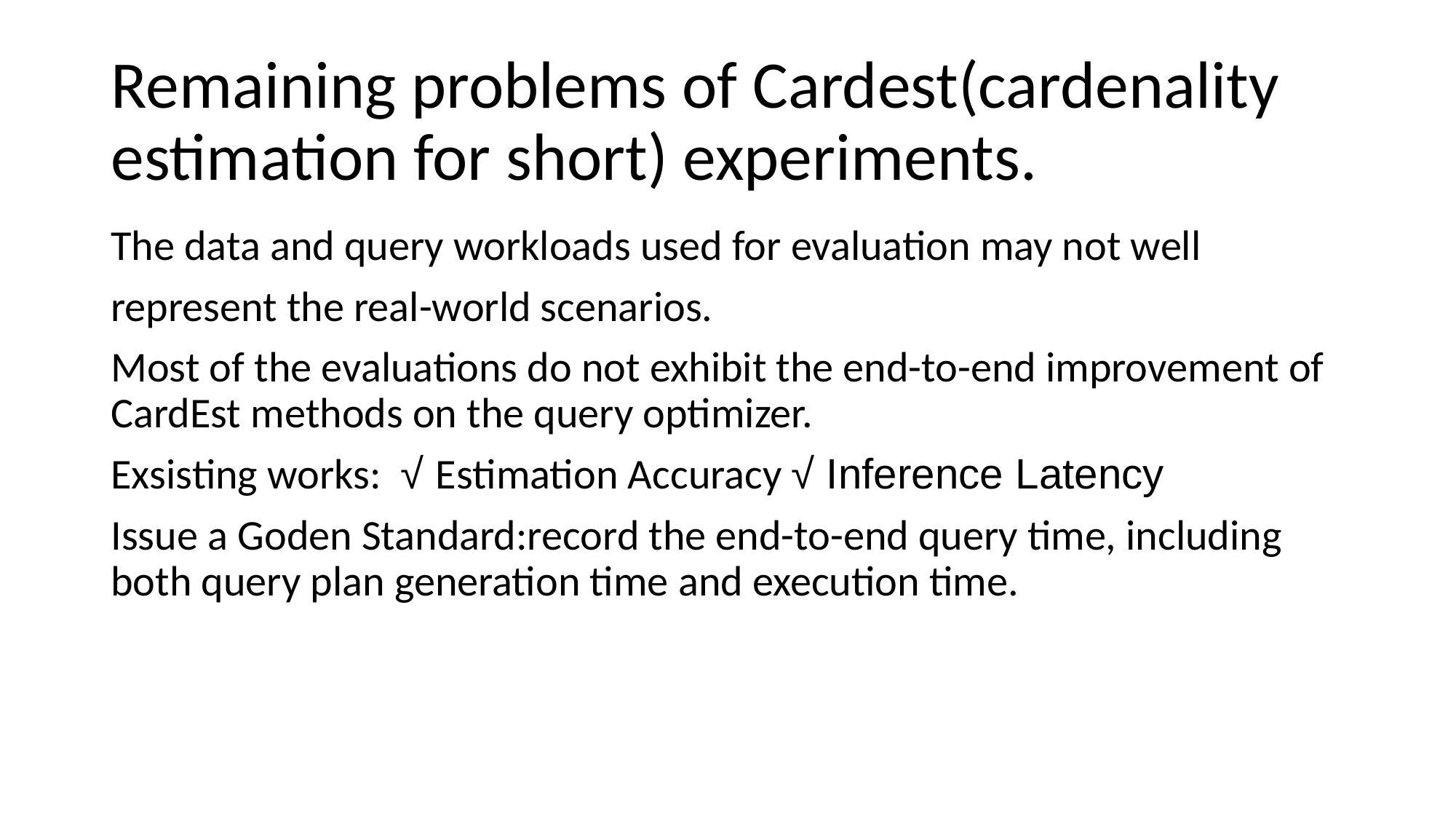

# Remaining problems of Cardest(cardenality estimation for short) experiments.
The data and query workloads used for evaluation may not well
represent the real-world scenarios.
Most of the evaluations do not exhibit the end-to-end improvement of CardEst methods on the query optimizer.
Exsisting works:  √ Estimation Accuracy √ Inference Latency
Issue a Goden Standard:record the end-to-end query time, including both query plan generation time and execution time.